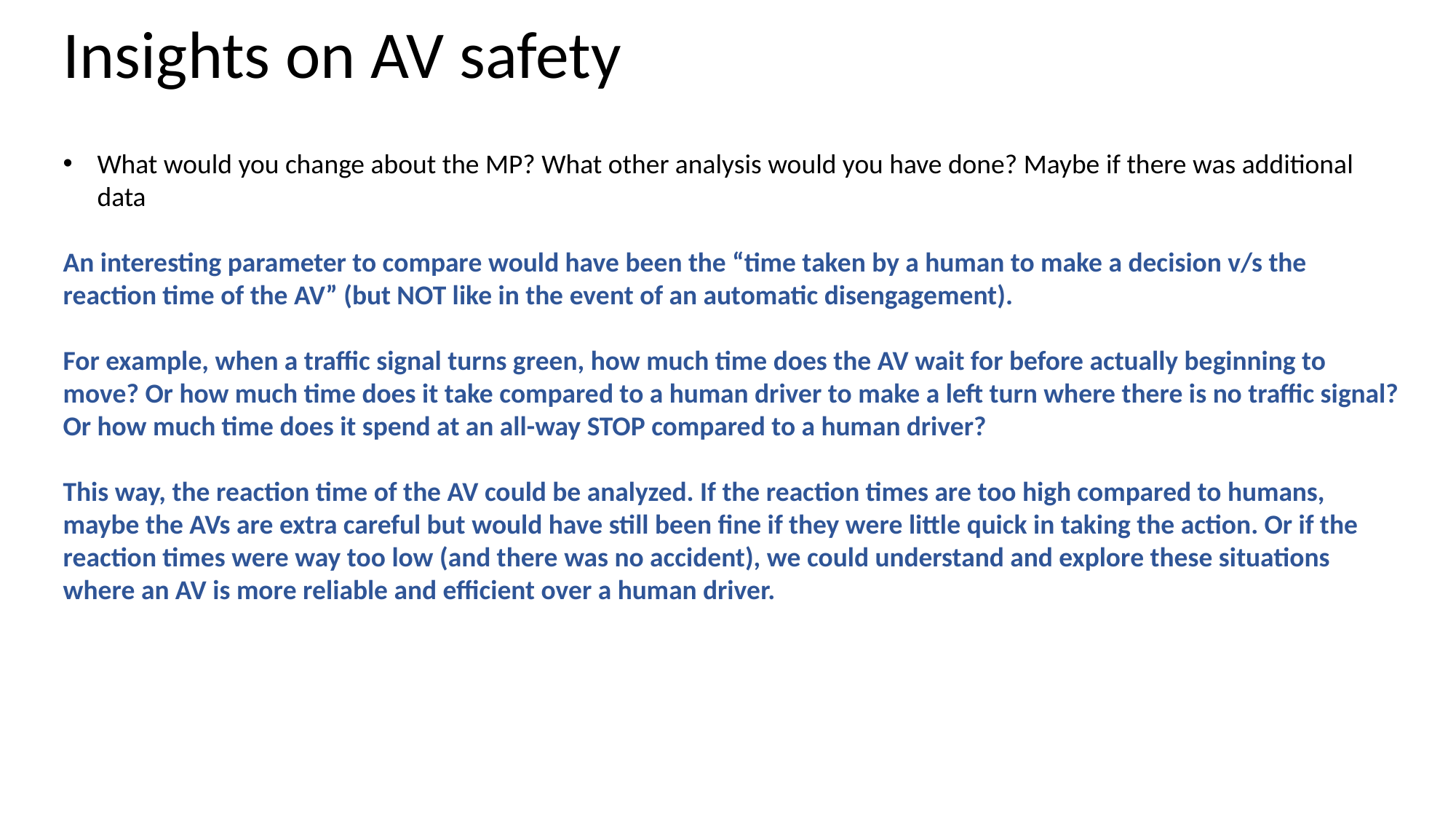

# Insights on AV safety

What would you change about the MP? What other analysis would you have done? Maybe if there was additional data

An interesting parameter to compare would have been the “time taken by a human to make a decision v/s the reaction time of the AV” (but NOT like in the event of an automatic disengagement).

For example, when a traffic signal turns green, how much time does the AV wait for before actually beginning to move? Or how much time does it take compared to a human driver to make a left turn where there is no traffic signal?
Or how much time does it spend at an all-way STOP compared to a human driver?

This way, the reaction time of the AV could be analyzed. If the reaction times are too high compared to humans, maybe the AVs are extra careful but would have still been fine if they were little quick in taking the action. Or if the reaction times were way too low (and there was no accident), we could understand and explore these situations where an AV is more reliable and efficient over a human driver.